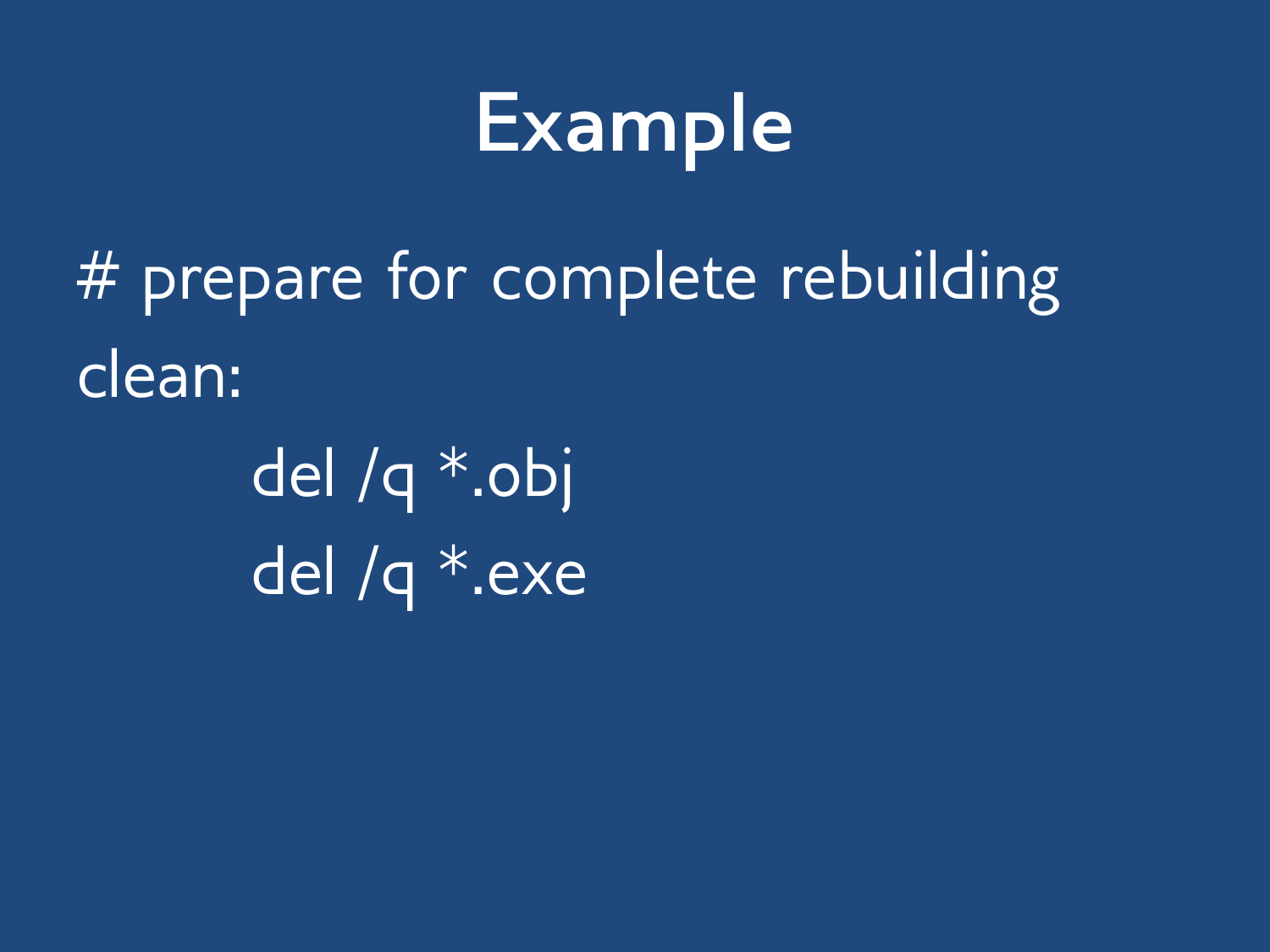

# Example
# prepare for complete rebuilding
clean:
		del /q *.obj
		del /q *.exe